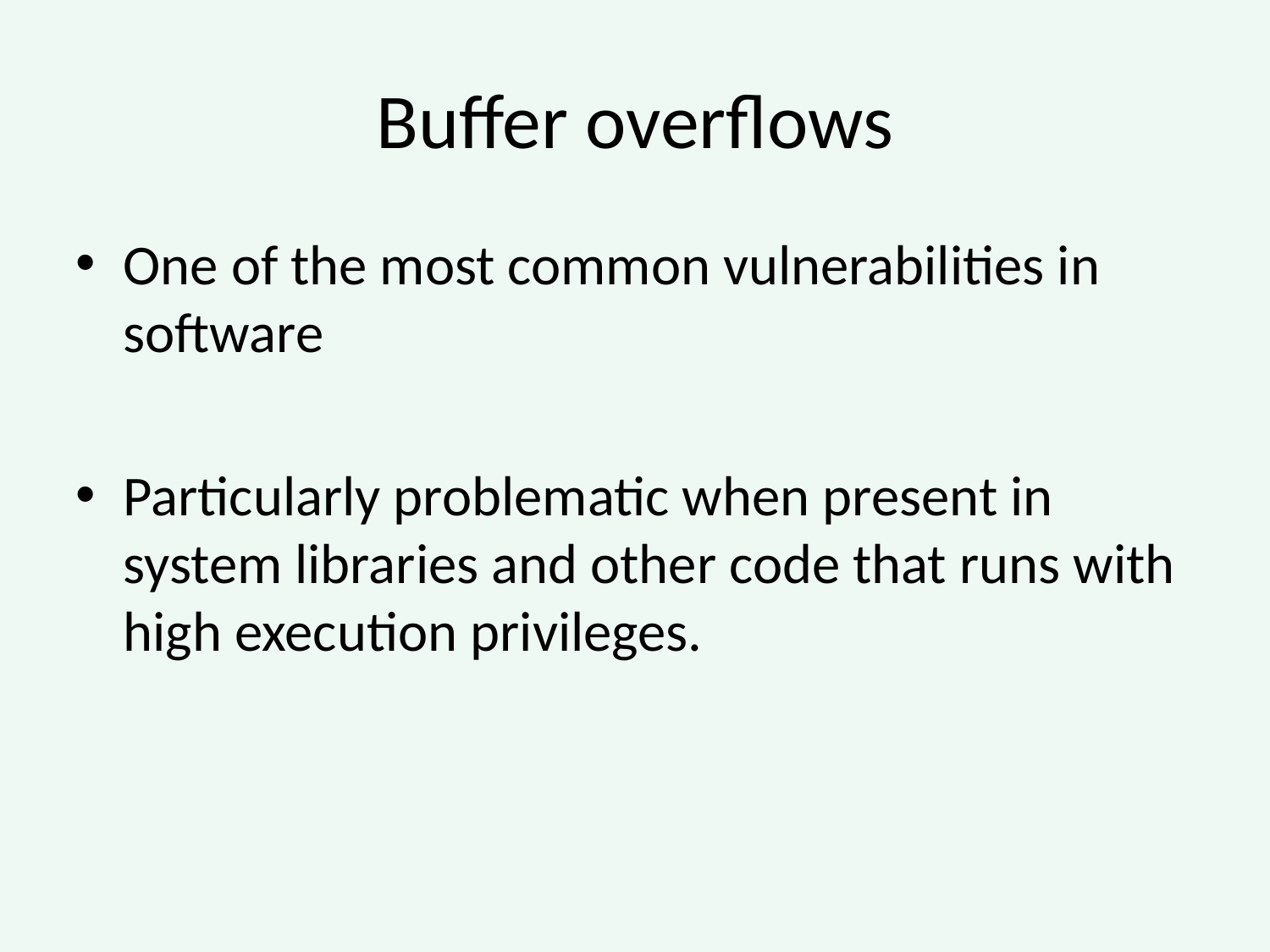

Buffer overflows
One of the most common vulnerabilities in software

Particularly problematic when present in system libraries and other code that runs with high execution privileges.